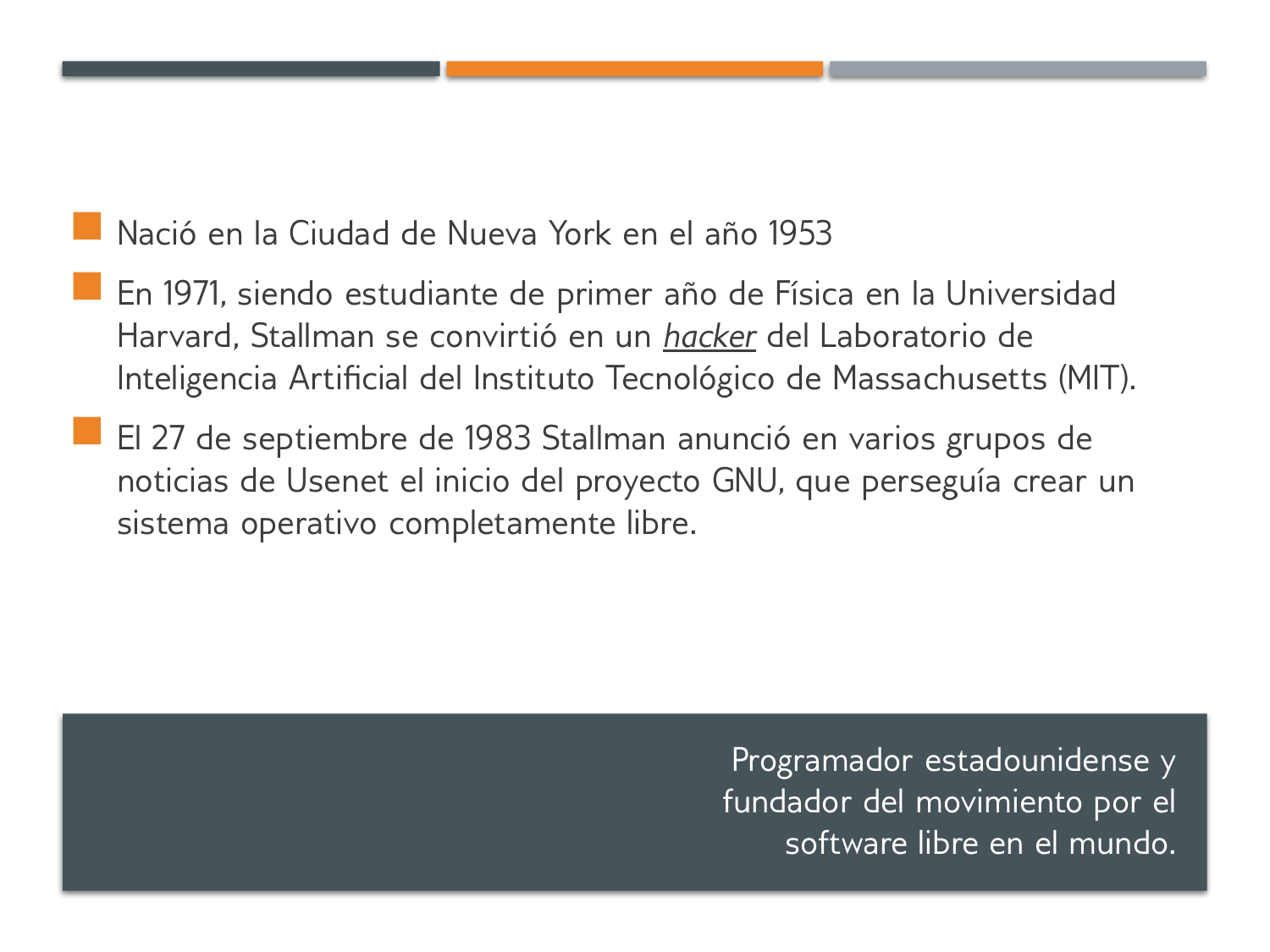

Nació en la Ciudad de Nueva York en el año 1953
En 1971, siendo estudiante de primer año de Física en la Universidad Harvard, Stallman se convirtió en un hacker del Laboratorio de Inteligencia Artificial del Instituto Tecnológico de Massachusetts (MIT).
El 27 de septiembre de 1983 Stallman anunció en varios grupos de noticias de Usenet el inicio del proyecto GNU, que perseguía crear un sistema operativo completamente libre.
Programador estadounidense y fundador del movimiento por el software libre en el mundo.
#